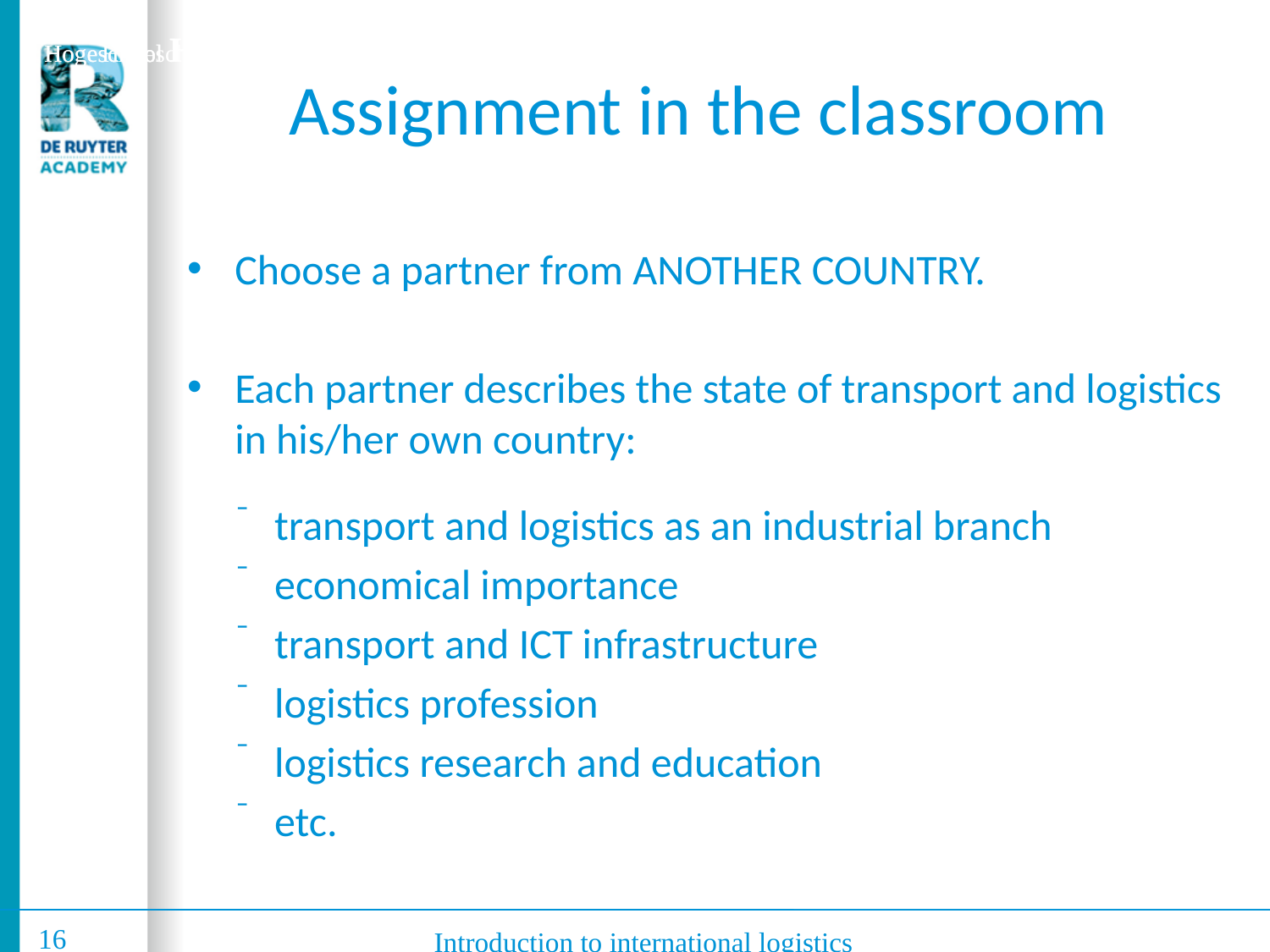

# Assignment in the classroom
Choose a partner from ANOTHER COUNTRY.

Each partner describes the state of transport and logistics in his/her own country:

transport and logistics as an industrial branch
economical importance
transport and ICT infrastructure
logistics profession
logistics research and education
etc.

16
Introduction to international logistics